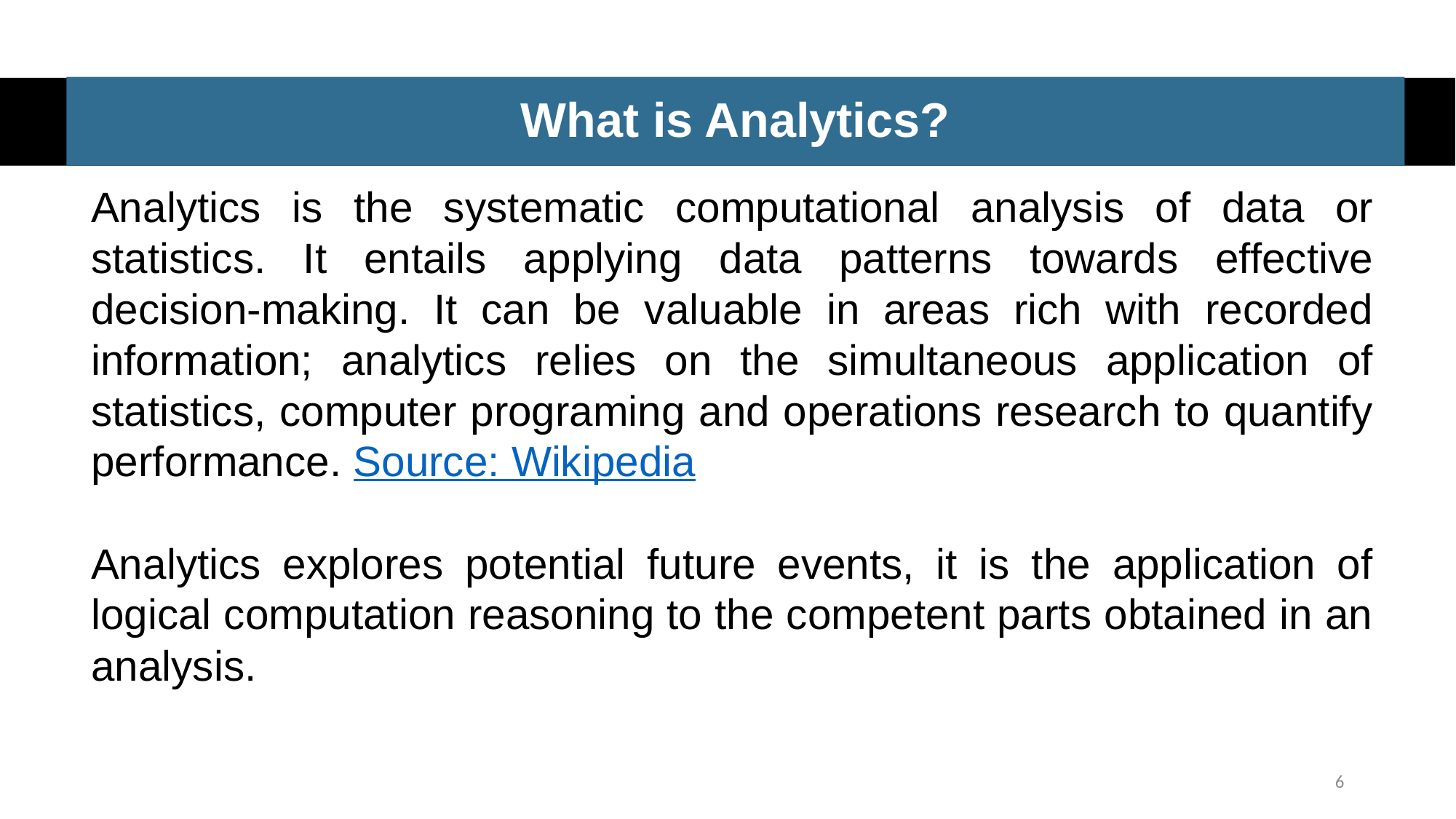

# What is Analytics?

Analytics is the systematic computational analysis of data or statistics. It entails applying data patterns towards effective decision-making. It can be valuable in areas rich with recorded information; analytics relies on the simultaneous application of statistics, computer programing and operations research to quantify performance. Source: Wikipedia

Analytics explores potential future events, it is the application of logical computation reasoning to the competent parts obtained in an analysis.

6